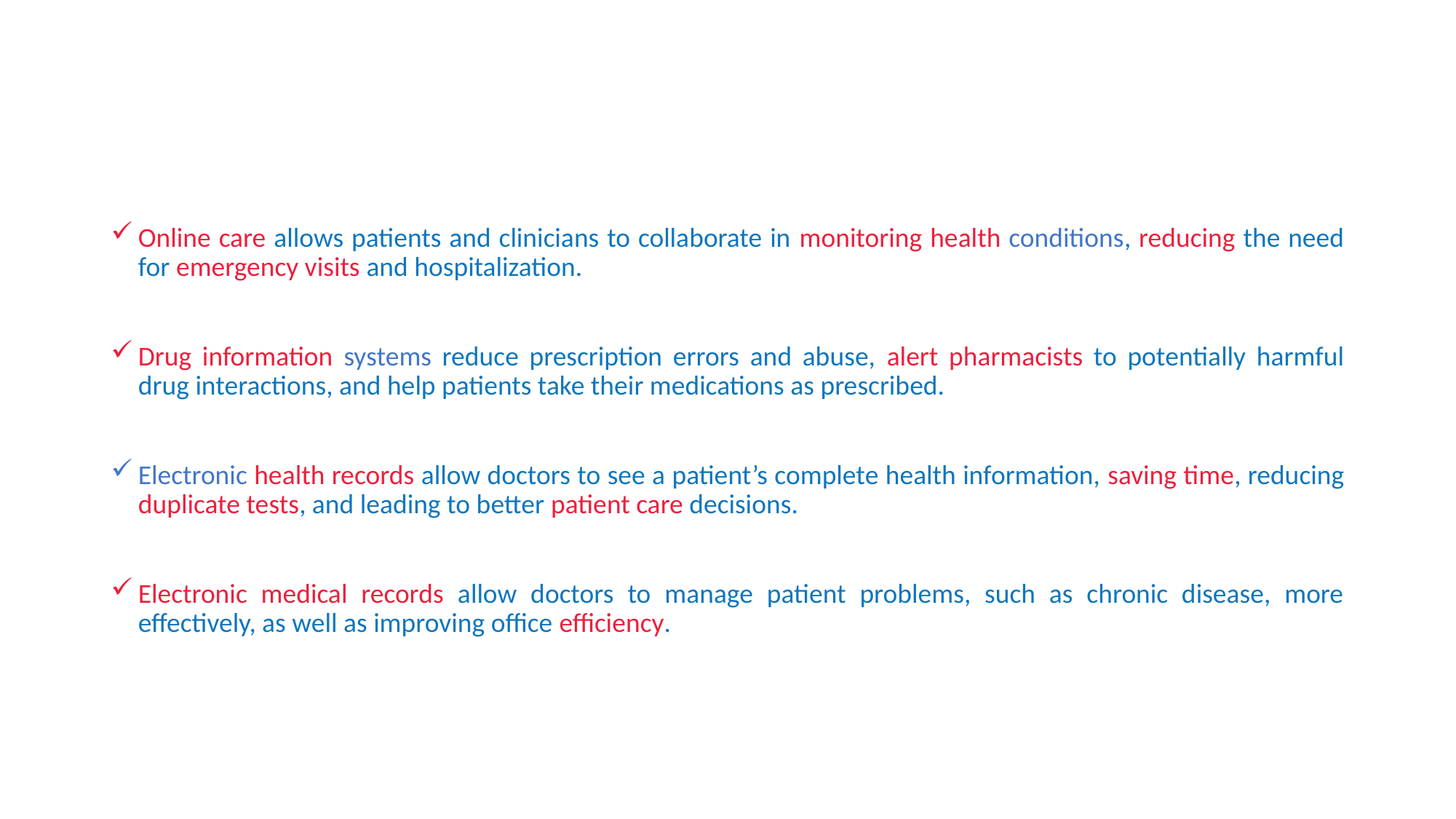

Online care allows patients and clinicians to collaborate in monitoring health conditions, reducing the need for emergency visits and hospitalization.

Drug information systems reduce prescription errors and abuse, alert pharmacists to potentially harmful drug interactions, and help patients take their medications as prescribed.

Electronic health records allow doctors to see a patient’s complete health information, saving time, reducing duplicate tests, and leading to better patient care decisions.

Electronic medical records allow doctors to manage patient problems, such as chronic disease, more effectively, as well as improving office efficiency.